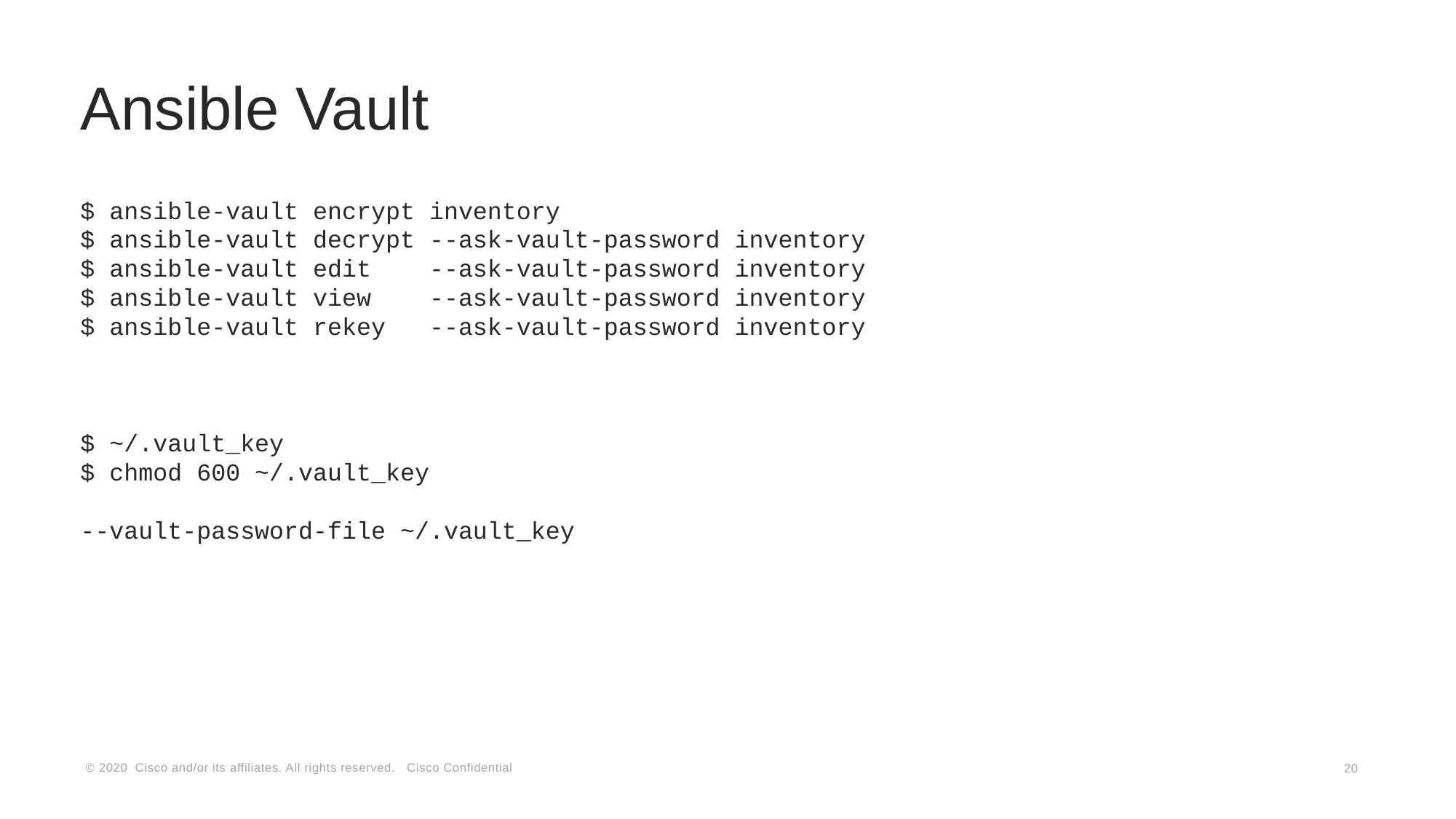

# Ansible Vault
$ ansible-vault encrypt inventory
$ ansible-vault decrypt --ask-vault-password inventory
$ ansible-vault edit    --ask-vault-password inventory
$ ansible-vault view    --ask-vault-password inventory
$ ansible-vault rekey   --ask-vault-password inventory

$ ~/.vault_key
$ chmod 600 ~/.vault_key

--vault-password-file ~/.vault_key